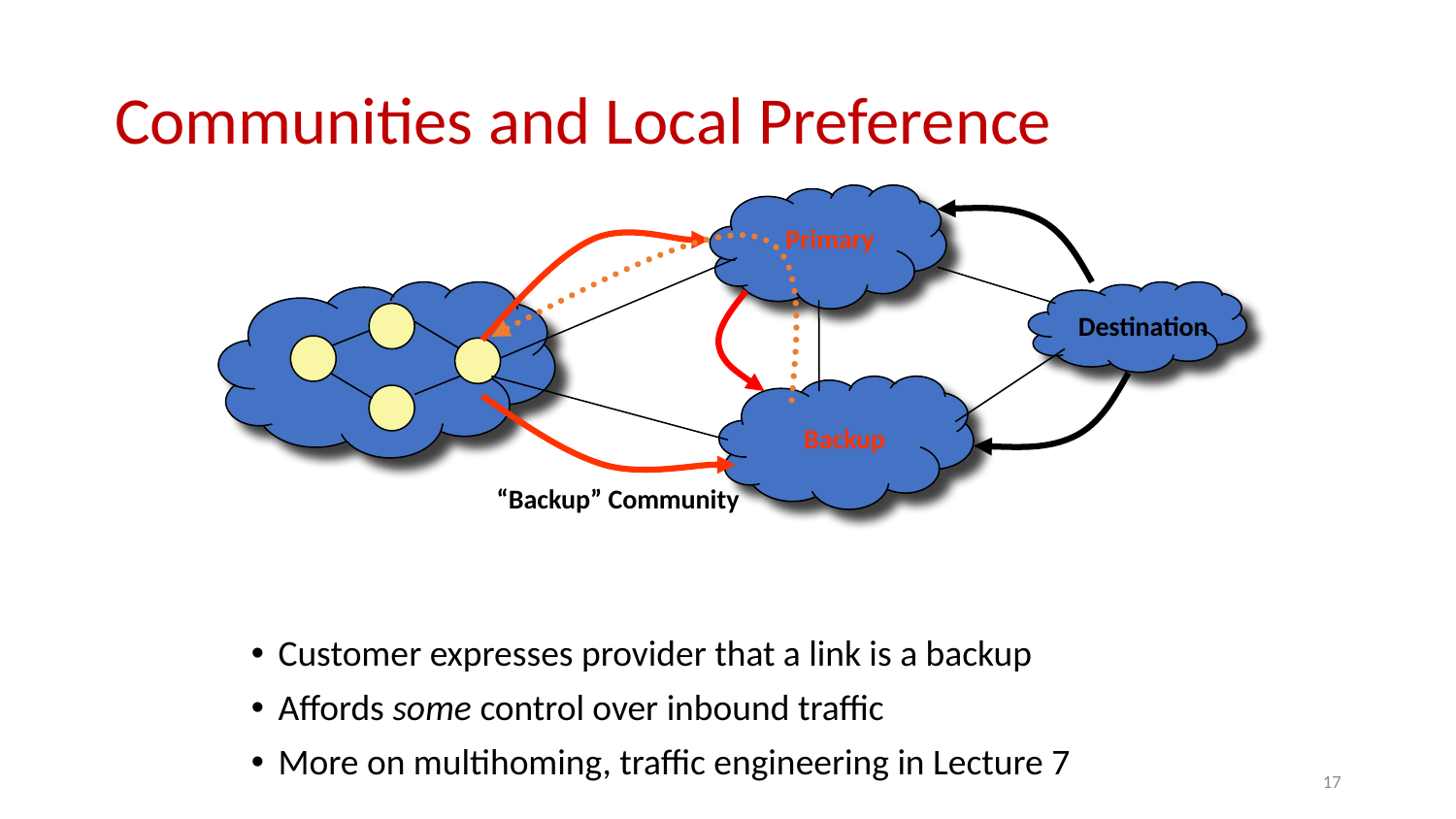

# Communities and Local Preference

Primary

Destination

Backup
“Backup” Community
Customer expresses provider that a link is a backup
Affords some control over inbound traffic
More on multihoming, traffic engineering in Lecture 7
17